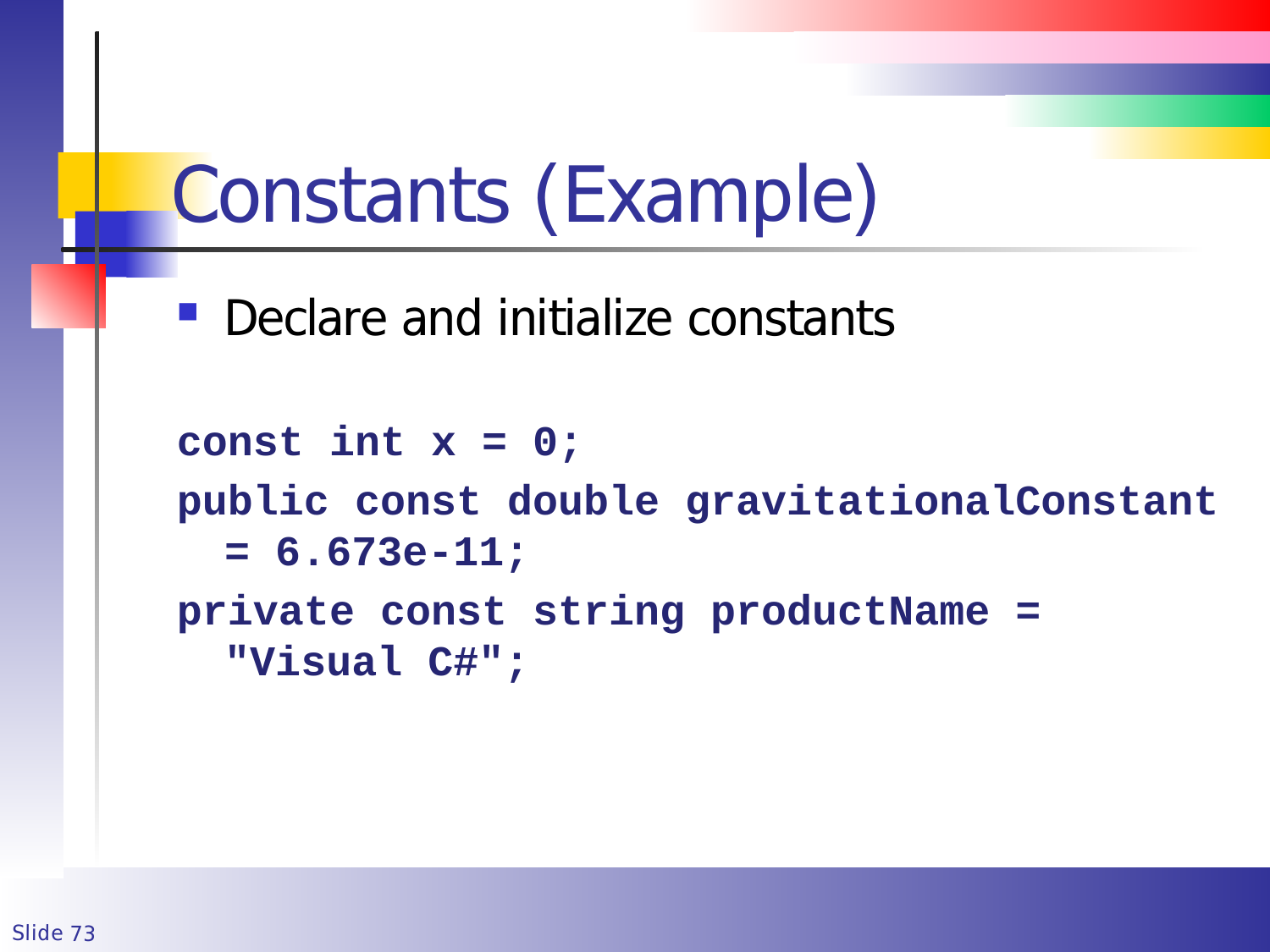

# Constants (Example)
Declare and initialize constants

const int x = 0;
public const double gravitationalConstant = 6.673e-11;
private const string productName = "Visual C#";